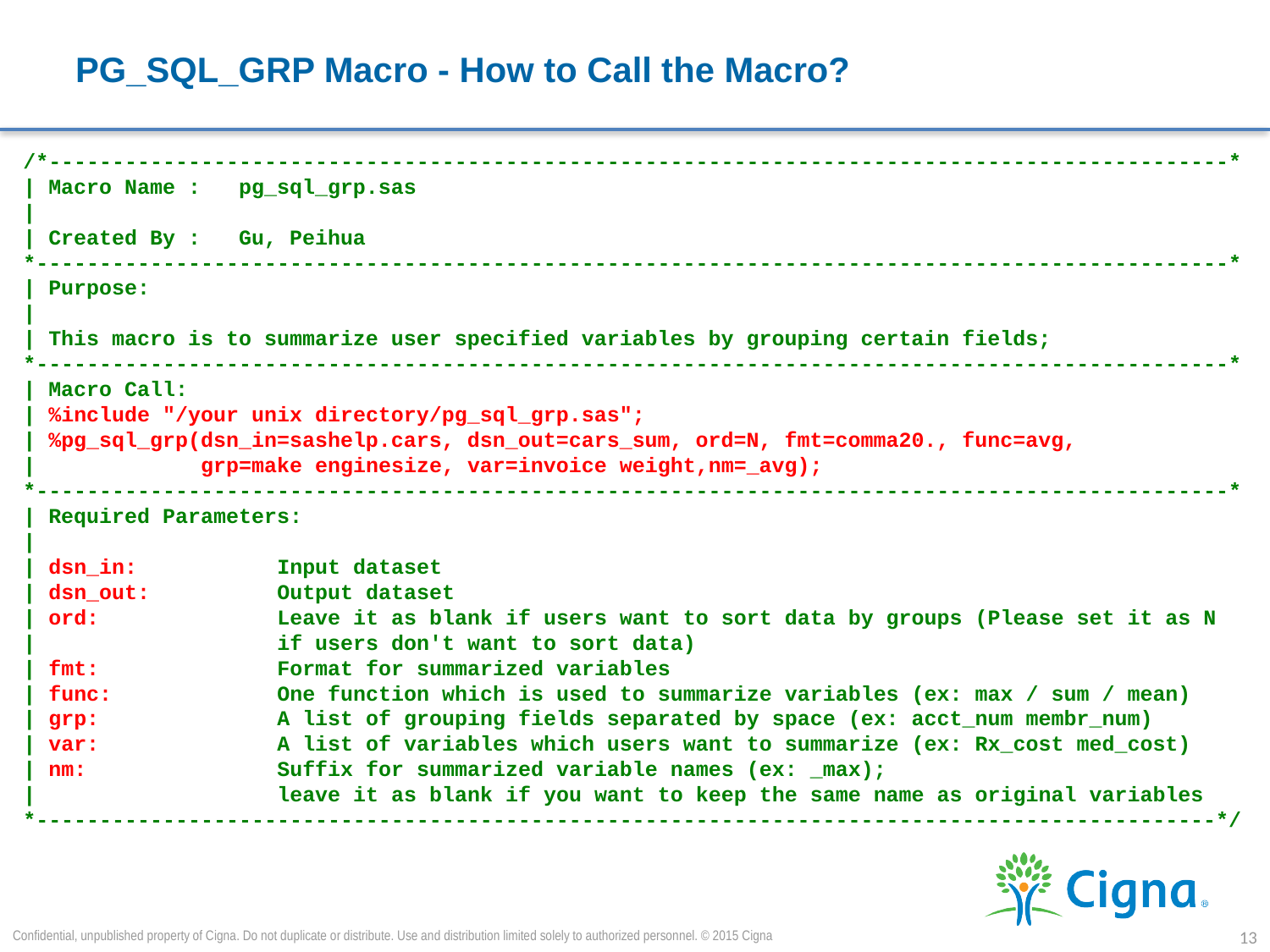

# PG_SQL_GRP Macro - How to Call the Macro?
/*---------------------------------------------------------------------------------------------*
| Macro Name :   pg_sql_grp.sas
|
| Created By :   Gu, Peihua
*----------------------------------------------------------------------------------------------*
| Purpose:
|
| This macro is to summarize user specified variables by grouping certain fields;
*----------------------------------------------------------------------------------------------*
| Macro Call:
| %include "/your unix directory/pg_sql_grp.sas";
| %pg_sql_grp(dsn_in=sashelp.cars, dsn_out=cars_sum, ord=N, fmt=comma20., func=avg,
|	    grp=make enginesize, var=invoice weight,nm=_avg);
*----------------------------------------------------------------------------------------------*
| Required Parameters:
|
| dsn_in: 	Input dataset
| dsn_out: 	Output dataset
| ord: 		Leave it as blank if users want to sort data by groups (Please set it as N
|		if users don't want to sort data)
| fmt: 		Format for summarized variables
| func: 		One function which is used to summarize variables (ex: max / sum / mean)
| grp:		A list of grouping fields separated by space (ex: acct_num membr_num)
| var:		A list of variables which users want to summarize (ex: Rx_cost med_cost)
| nm: 		Suffix for summarized variable names (ex: _max);
|		leave it as blank if you want to keep the same name as original variables
*---------------------------------------------------------------------------------------------*/
Confidential, unpublished property of Cigna. Do not duplicate or distribute. Use and distribution limited solely to authorized personnel. © 2015 Cigna
13